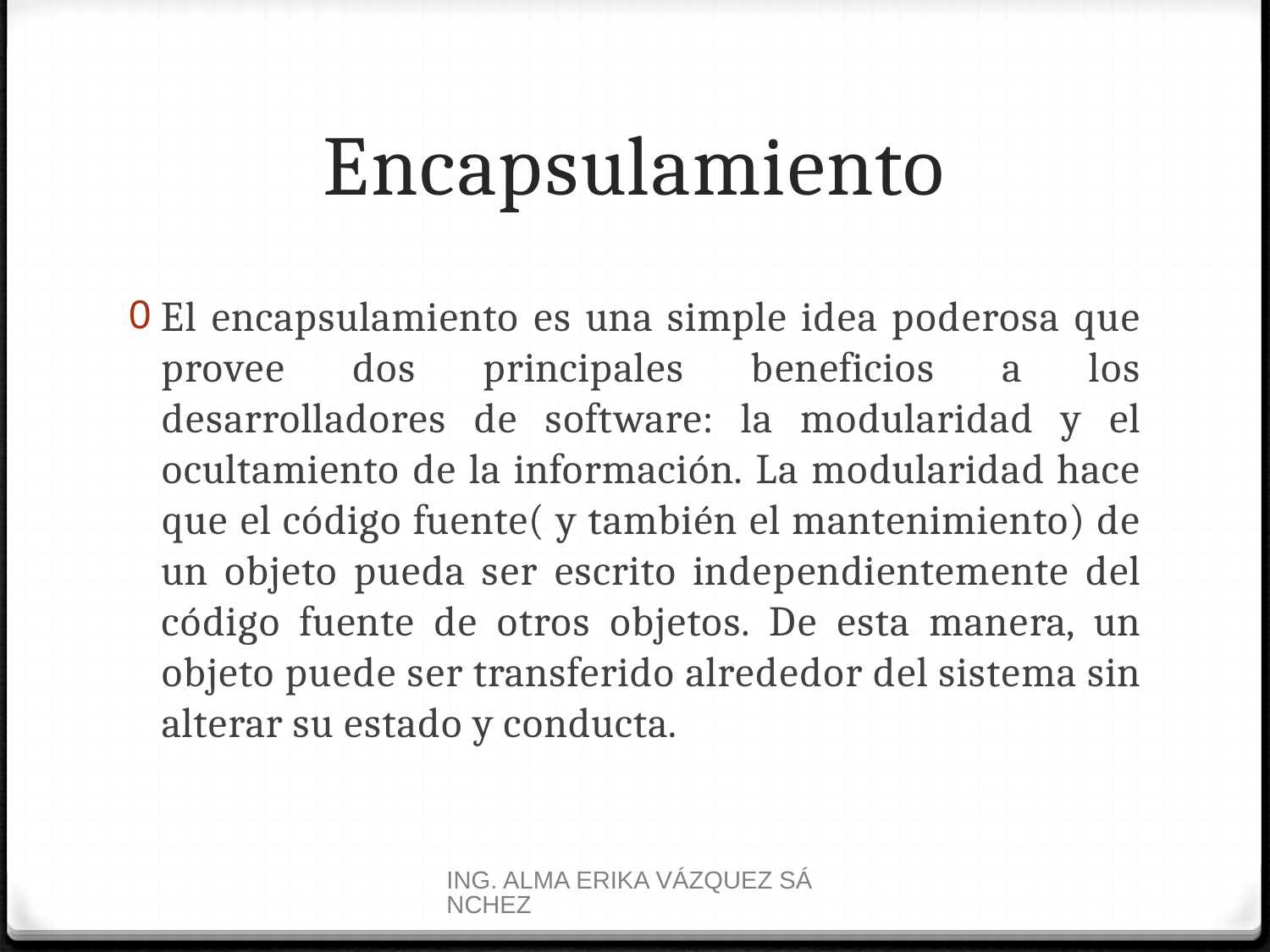

# Encapsulamiento
El encapsulamiento es una simple idea poderosa que provee dos principales beneficios a los desarrolladores de software: la modularidad y el ocultamiento de la información. La modularidad hace que el código fuente( y también el mantenimiento) de un objeto pueda ser escrito independientemente del código fuente de otros objetos. De esta manera, un objeto puede ser transferido alrededor del sistema sin alterar su estado y conducta.
ING. ALMA ERIKA VÁZQUEZ SÁNCHEZ